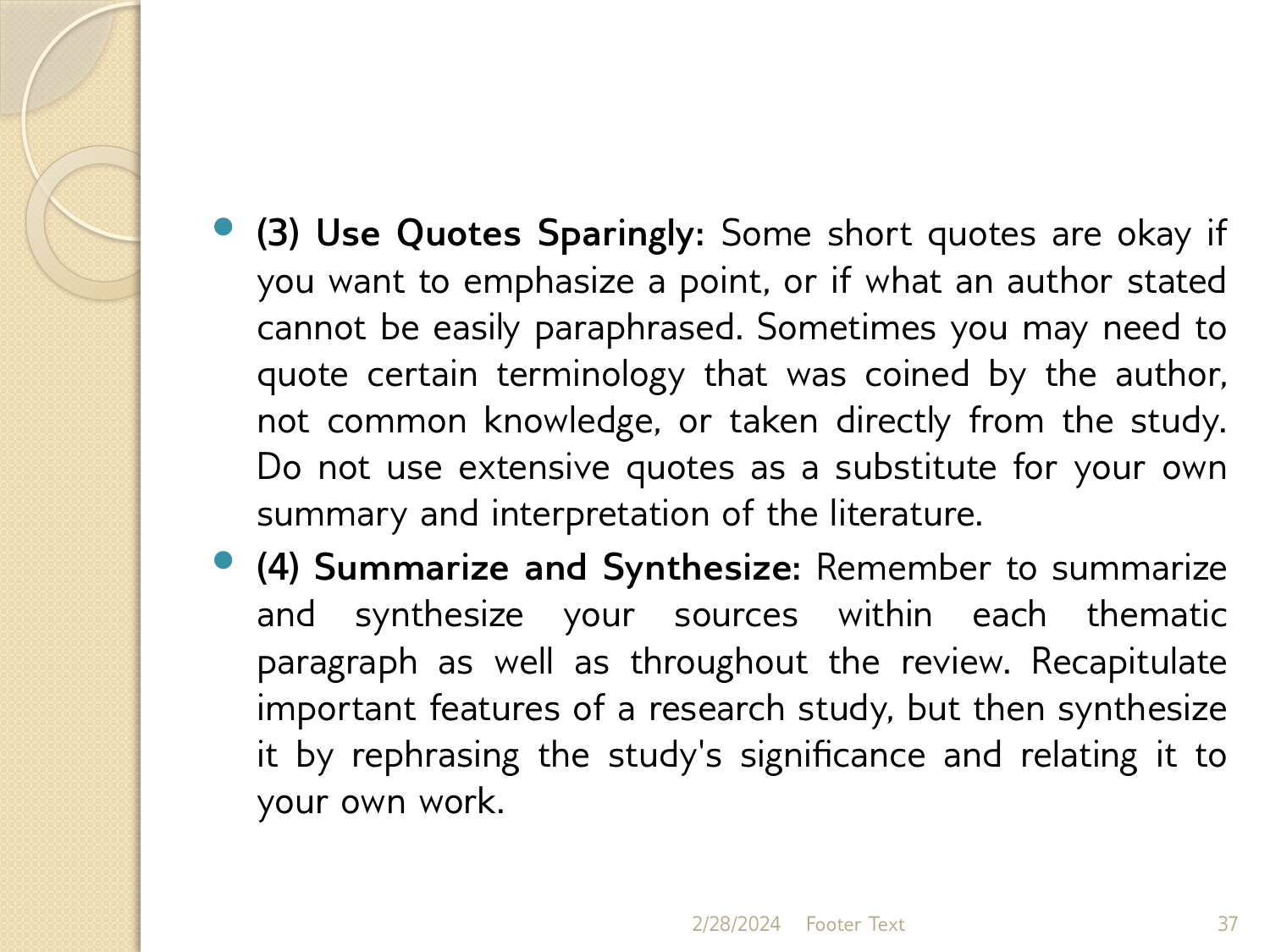

#
(3) Use Quotes Sparingly: Some short quotes are okay if you want to emphasize a point, or if what an author stated cannot be easily paraphrased. Sometimes you may need to quote certain terminology that was coined by the author, not common knowledge, or taken directly from the study. Do not use extensive quotes as a substitute for your own summary and interpretation of the literature.
(4) Summarize and Synthesize: Remember to summarize and synthesize your sources within each thematic paragraph as well as throughout the review. Recapitulate important features of a research study, but then synthesize it by rephrasing the study's significance and relating it to your own work.
2/28/2024
Footer Text
37